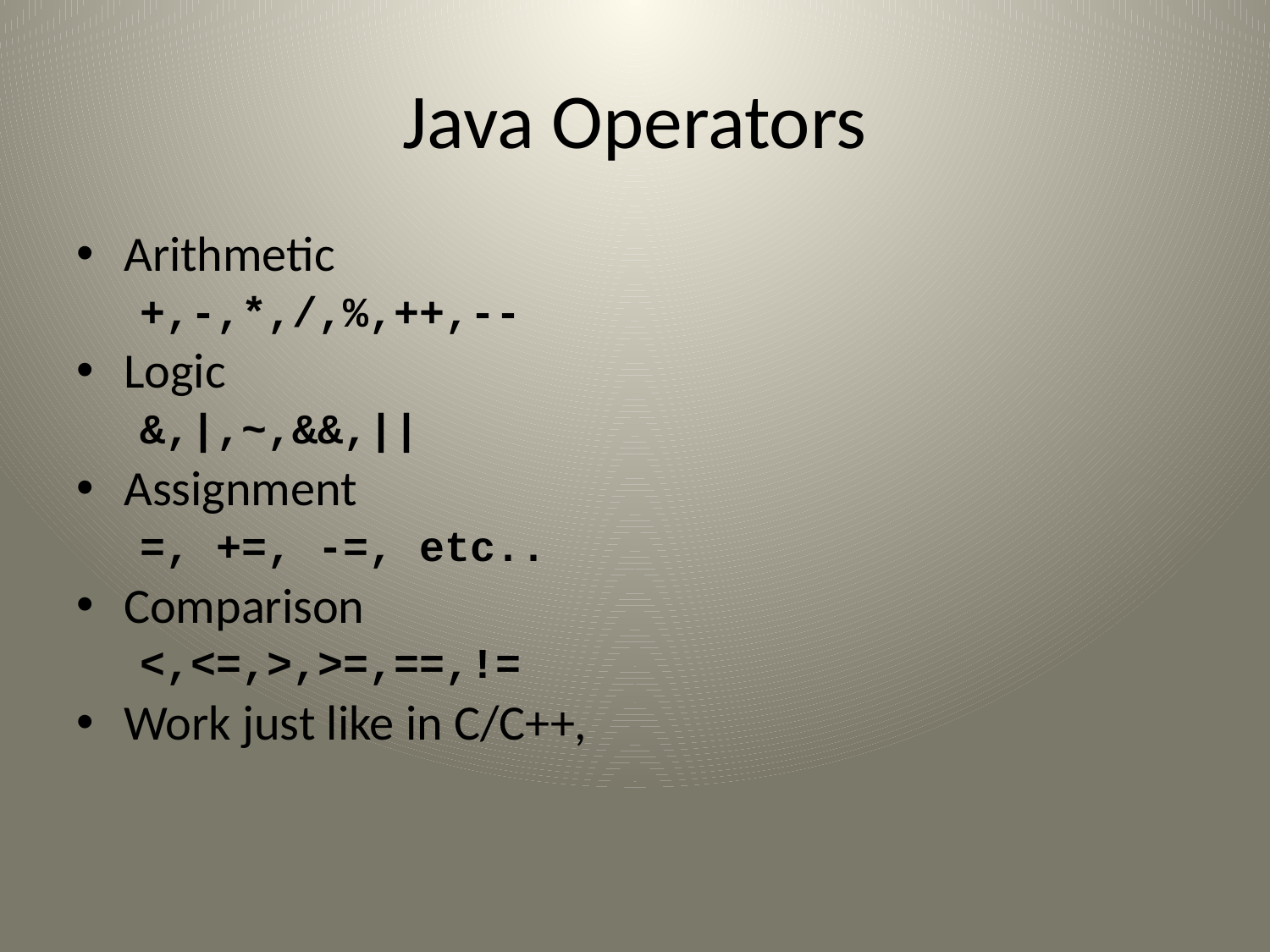

# Java Operators
Arithmetic
+,-,*,/,%,++,--
Logic
&,|,~,&&,||
Assignment
=, +=, -=, etc..
Comparison
<,<=,>,>=,==,!=
Work just like in C/C++,